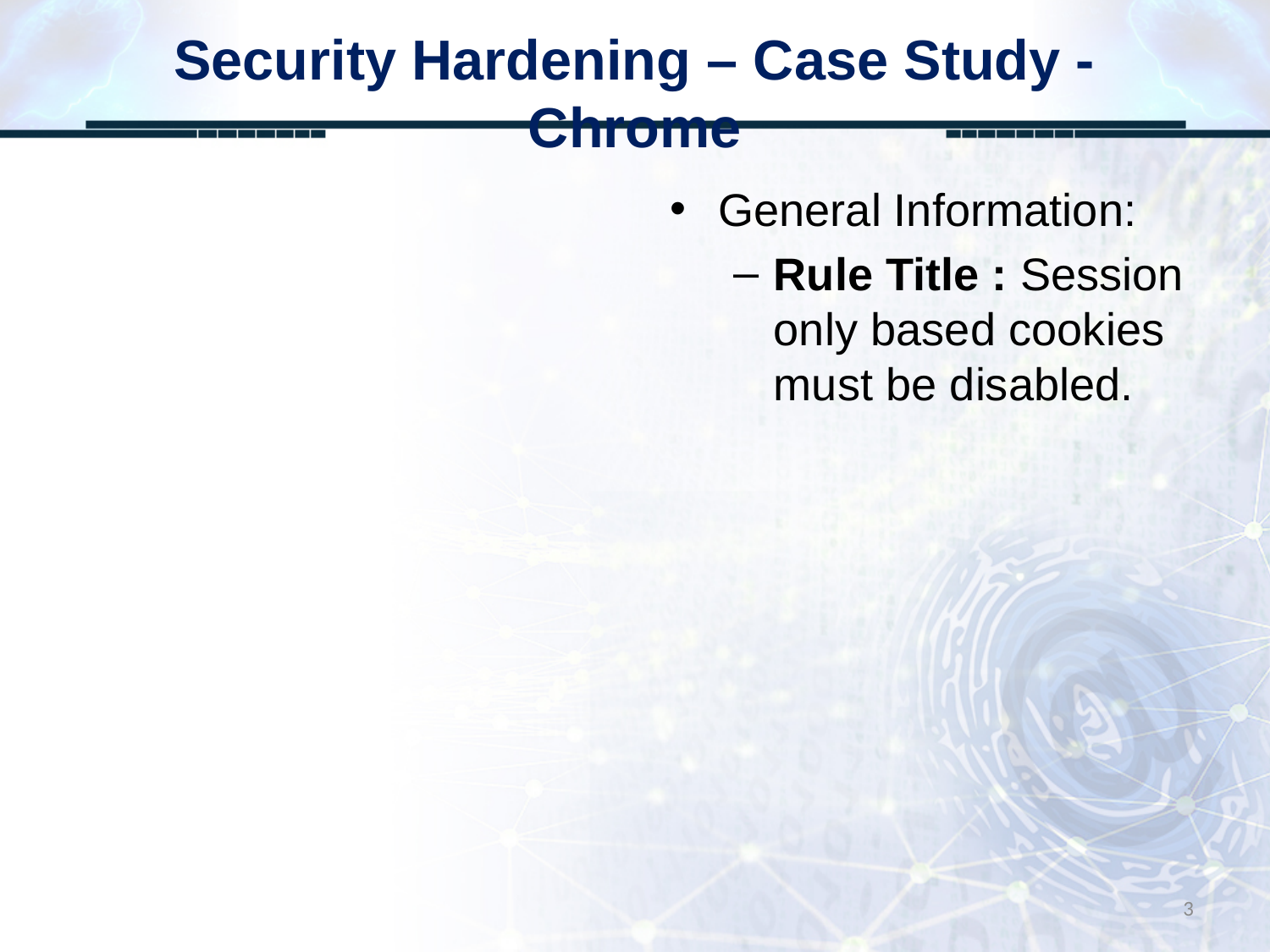

# Security Hardening – Case Study - Chrome
General Information:
Rule Title : Session only based cookies must be disabled.
3